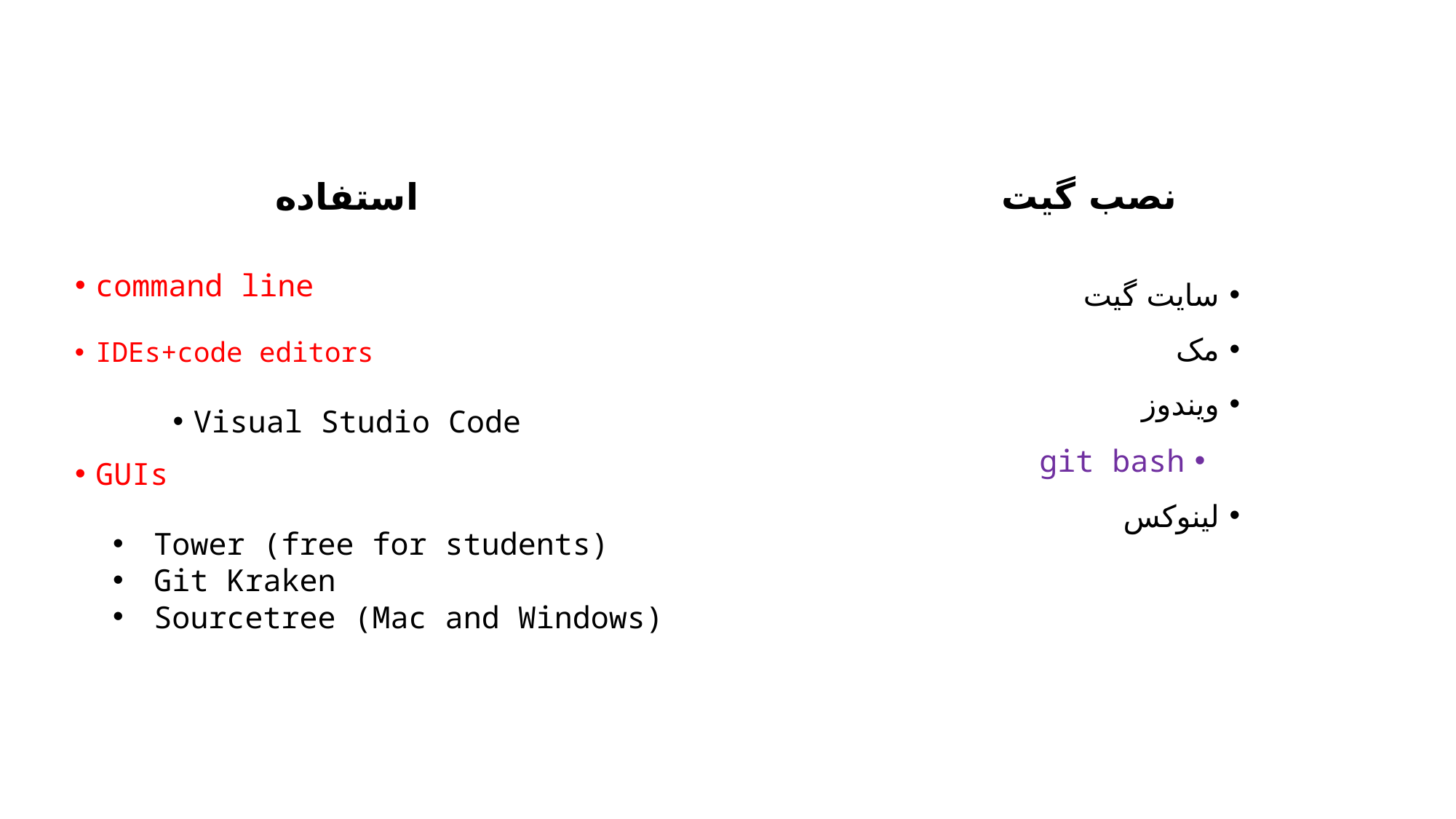

command line
استفاده
نصب گیت
GUIs
IDEs+code editors
سایت گیت
مک
ویندوز

لینوکس

Visual Studio Code
git bash
Tower (free for students)
Git Kraken
Sourcetree (Mac and Windows)